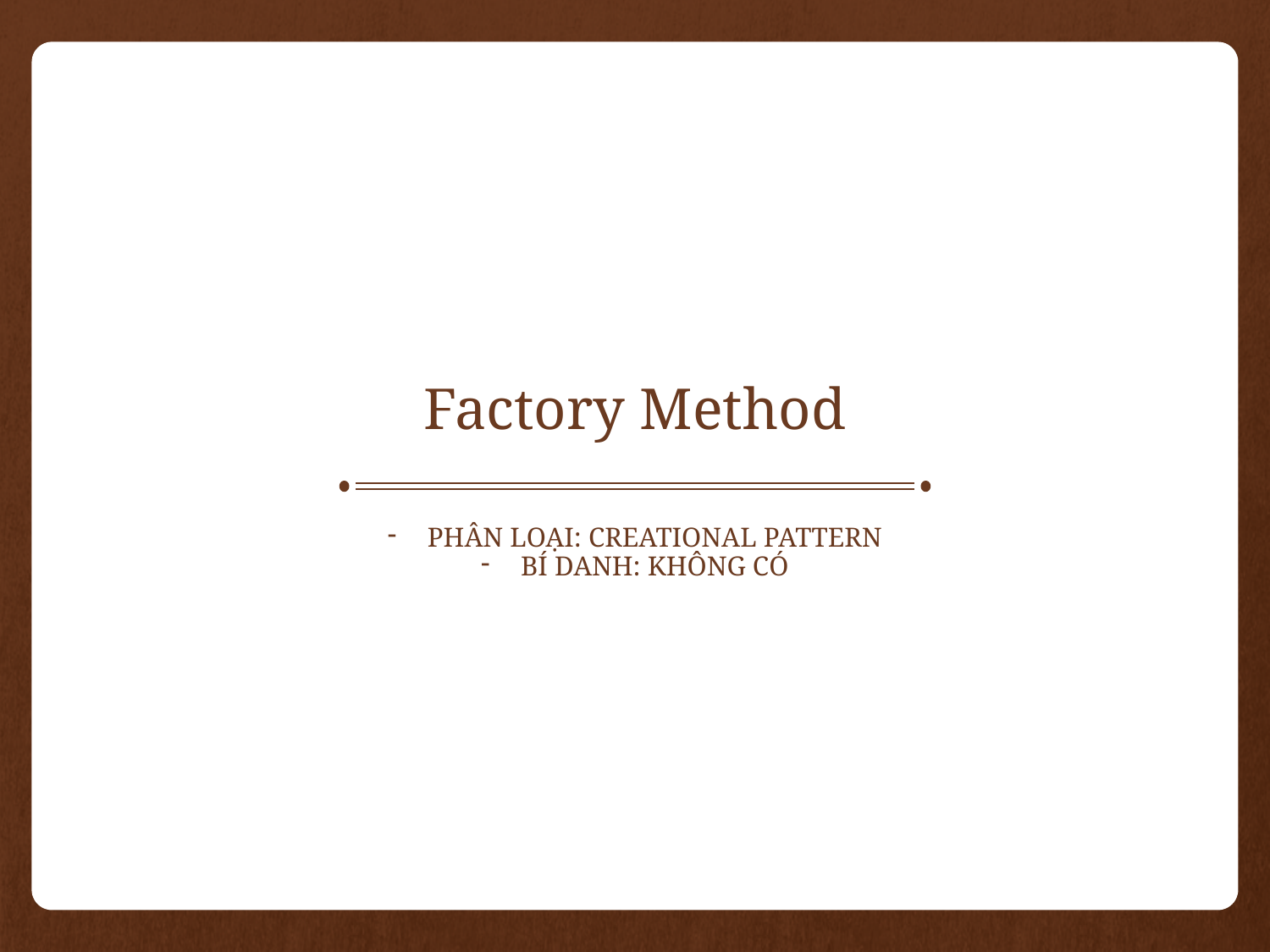

# Factory Method
Phân loại: Creational Pattern
Bí danh: không có